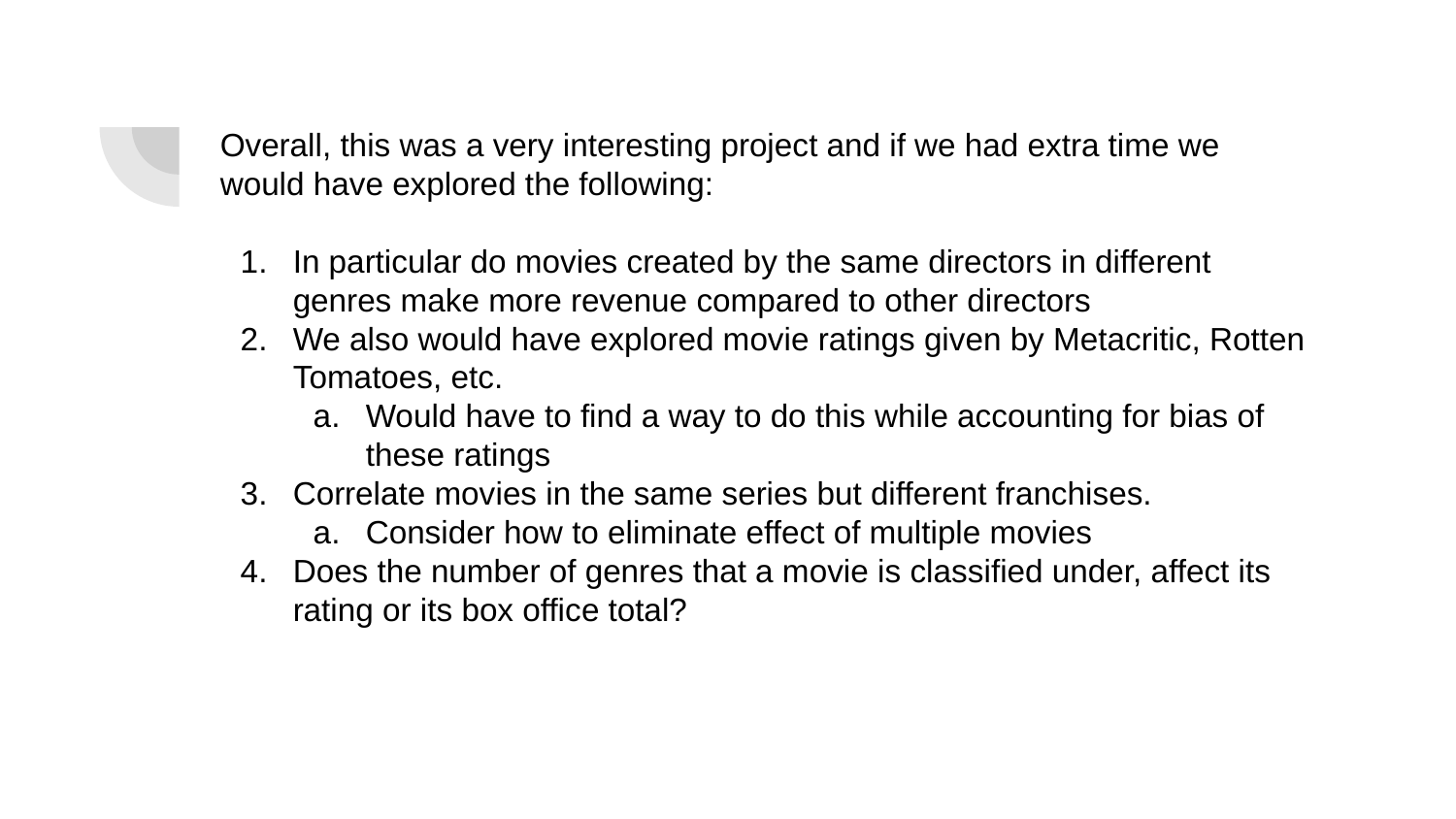

# Overall, this was a very interesting project and if we had extra time we would have explored the following:

In particular do movies created by the same directors in different genres make more revenue compared to other directors
We also would have explored movie ratings given by Metacritic, Rotten Tomatoes, etc.
Would have to find a way to do this while accounting for bias of these ratings
Correlate movies in the same series but different franchises.
Consider how to eliminate effect of multiple movies
Does the number of genres that a movie is classified under, affect its rating or its box office total?